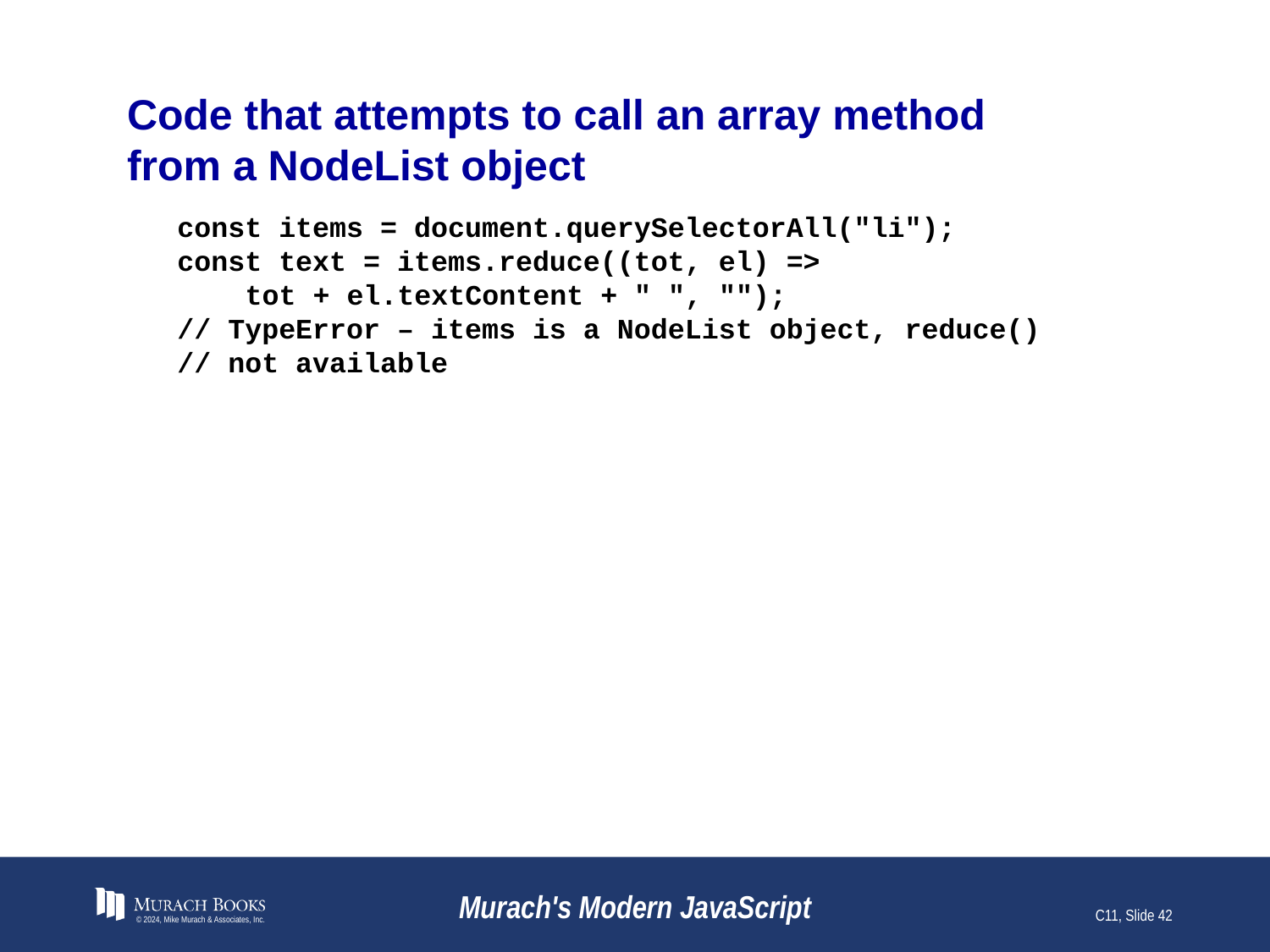

# Code that attempts to call an array method from a NodeList object
const items = document.querySelectorAll("li");
const text = items.reduce((tot, el) =>
    tot + el.textContent + " ", "");
// TypeError – items is a NodeList object, reduce()
// not available

© 2024, Mike Murach & Associates, Inc.
Murach's Modern JavaScript

C11, Slide 42